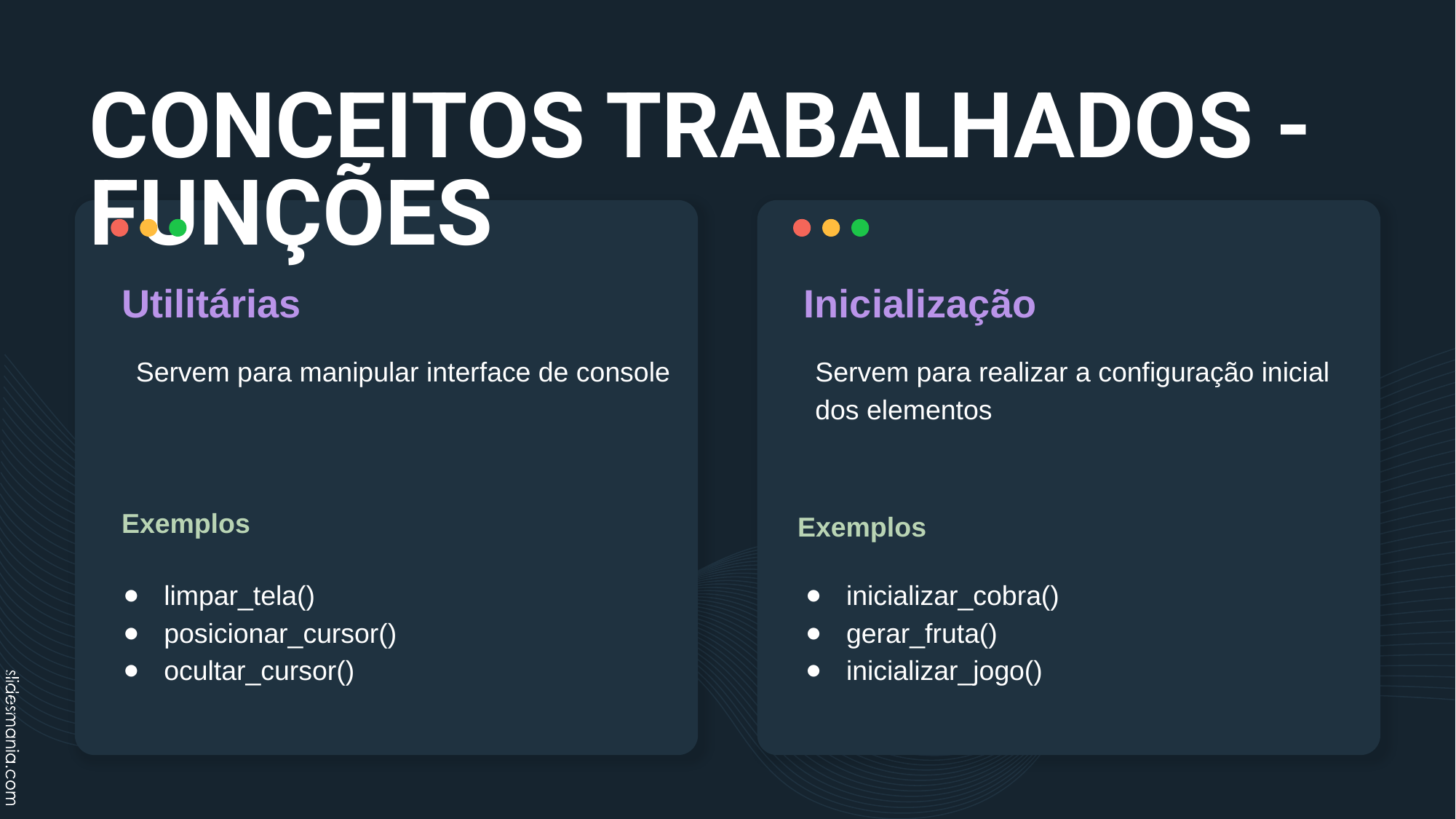

CONCEITOS TRABALHADOS - FUNÇÕES

Utilitárias
Inicialização
Servem para manipular interface de console
Servem para realizar a configuração inicial dos elementos
Exemplos
Exemplos
limpar_tela()
posicionar_cursor()
ocultar_cursor()

inicializar_cobra()
gerar_fruta()
inicializar_jogo()